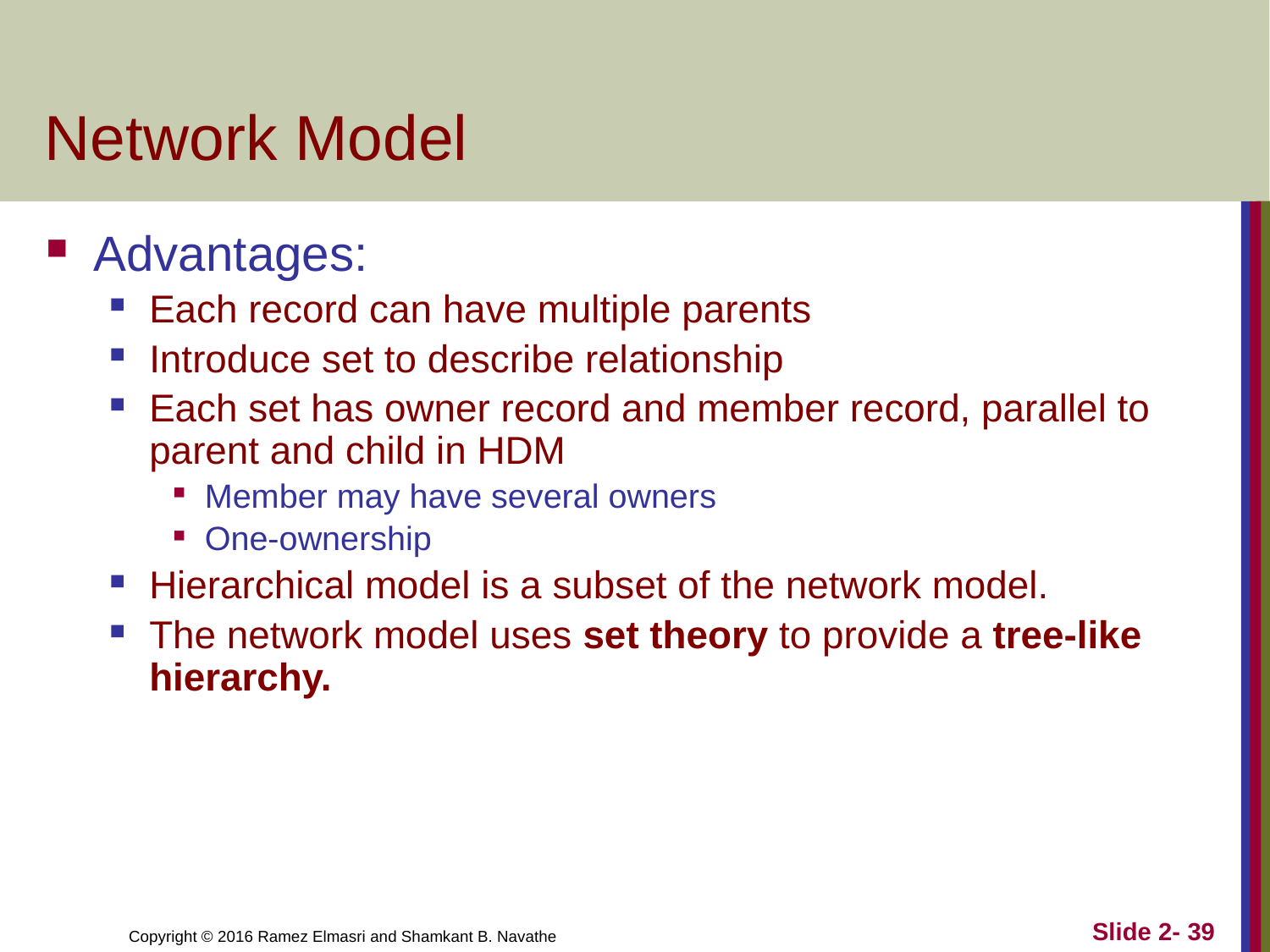

# Network Model
Advantages:
Each record can have multiple parents
Introduce set to describe relationship
Each set has owner record and member record, parallel to parent and child in HDM
Member may have several owners
One-ownership
Hierarchical model is a subset of the network model.
The network model uses set theory to provide a tree-like hierarchy.
Slide 2- 39